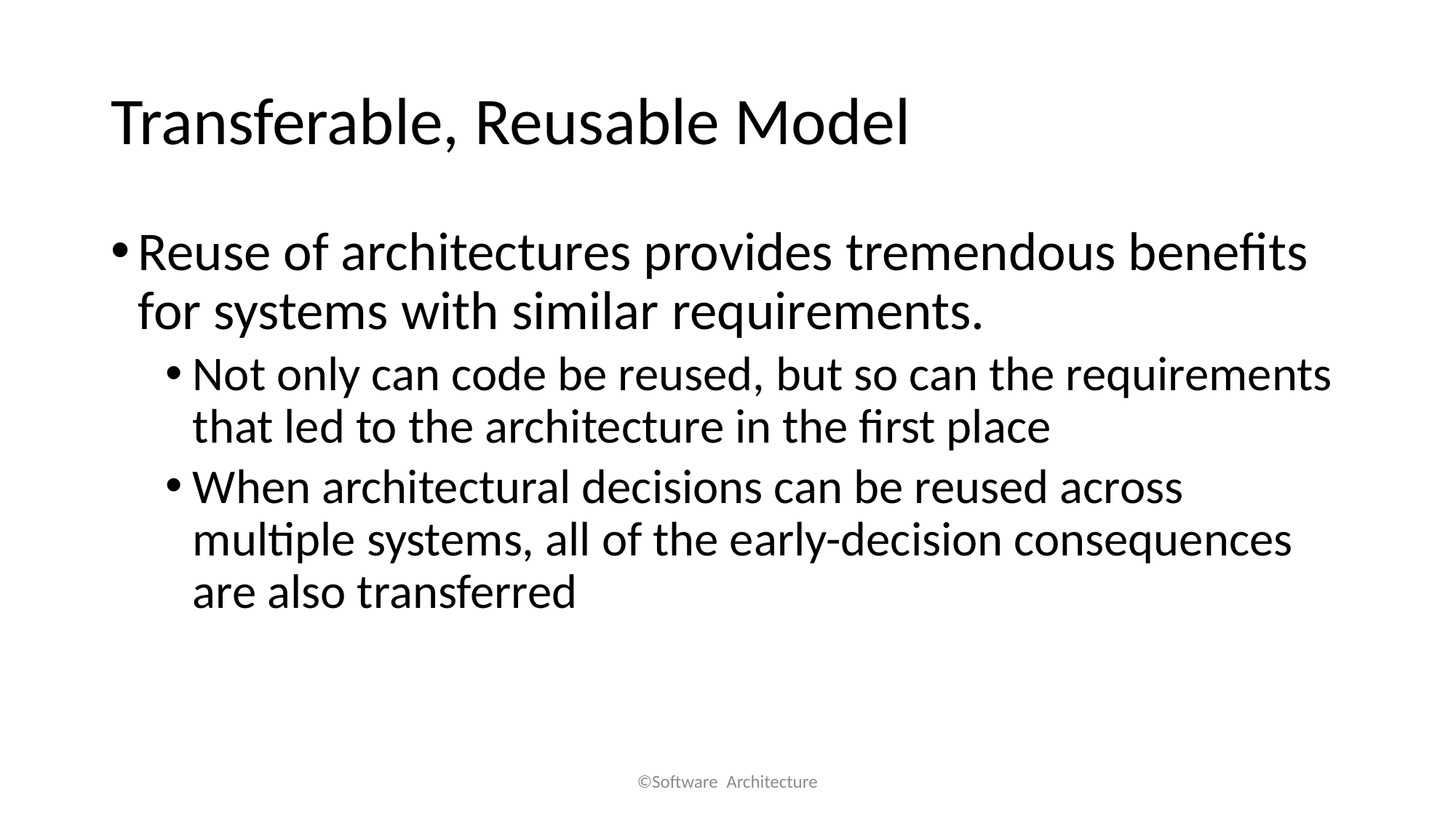

# Transferable, Reusable Model
Reuse of architectures provides tremendous benefits for systems with similar requirements.
Not only can code be reused, but so can the requirements that led to the architecture in the first place
When architectural decisions can be reused across multiple systems, all of the early-decision consequences are also transferred

©Software  Architecture